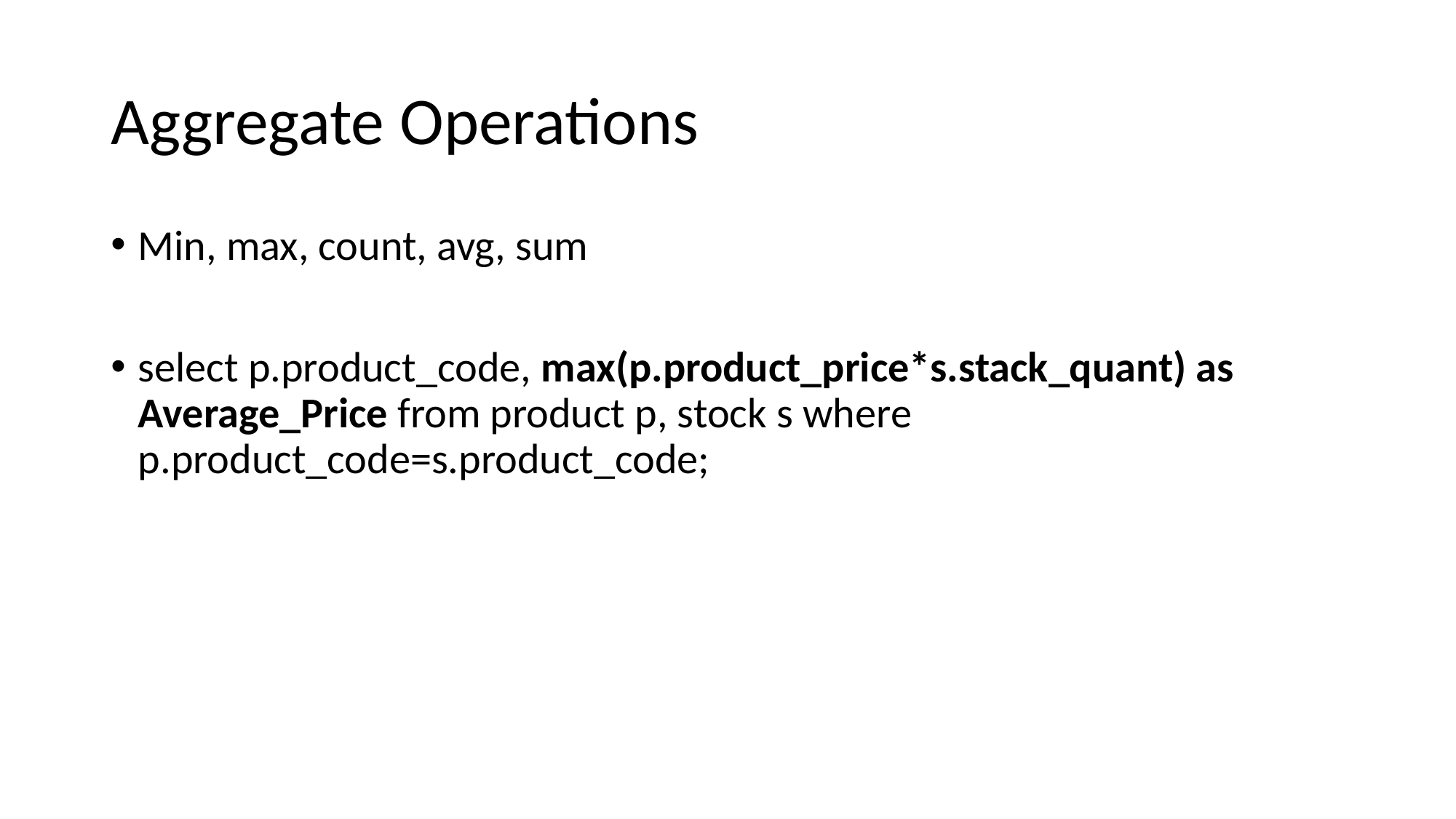

# Aggregate Operations
Min, max, count, avg, sum

select p.product_code, max(p.product_price*s.stack_quant) as Average_Price from product p, stock s where p.product_code=s.product_code;